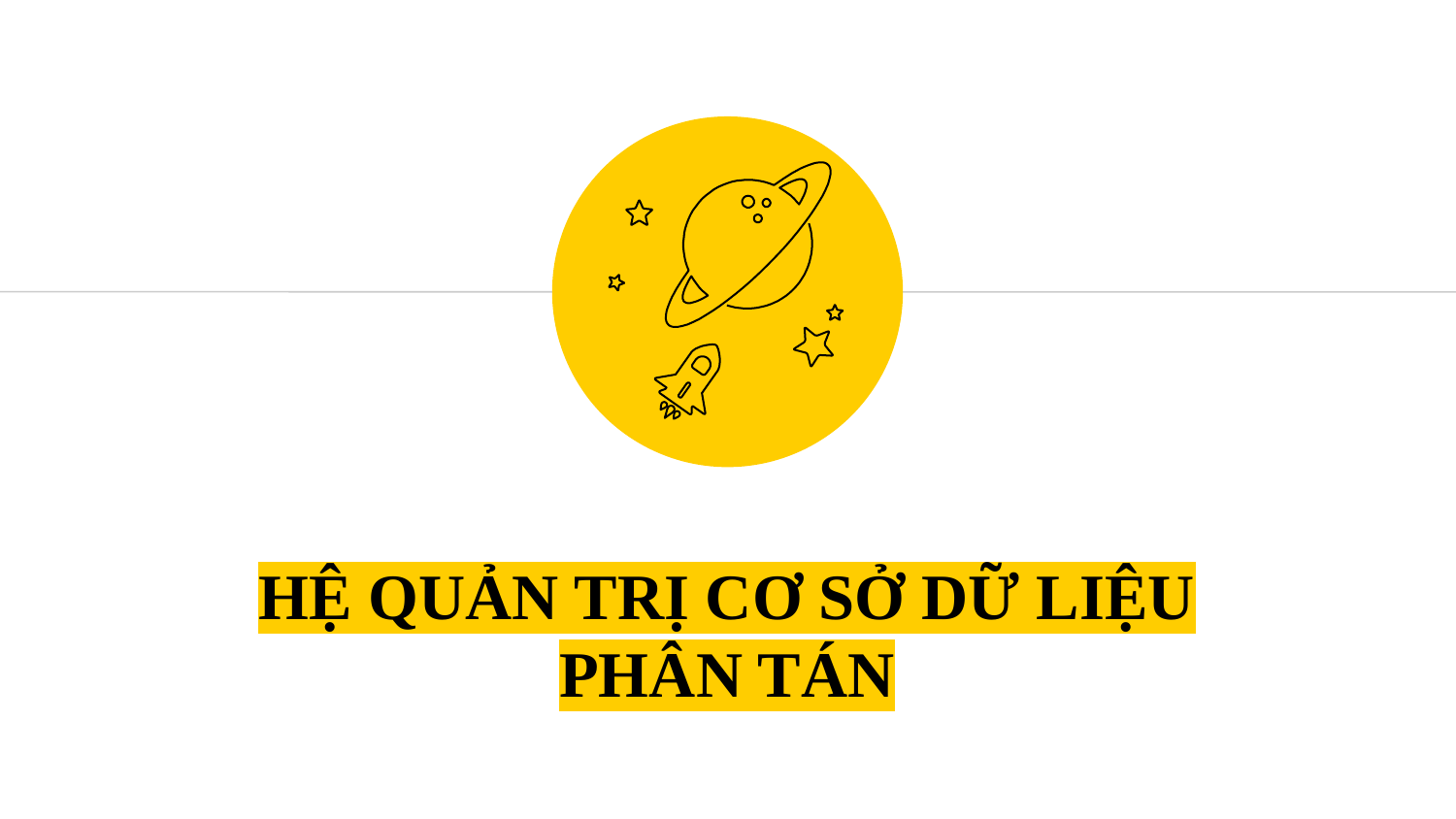

HỆ QUẢN TRỊ CƠ SỞ DỮ LIỆU PHÂN TÁN